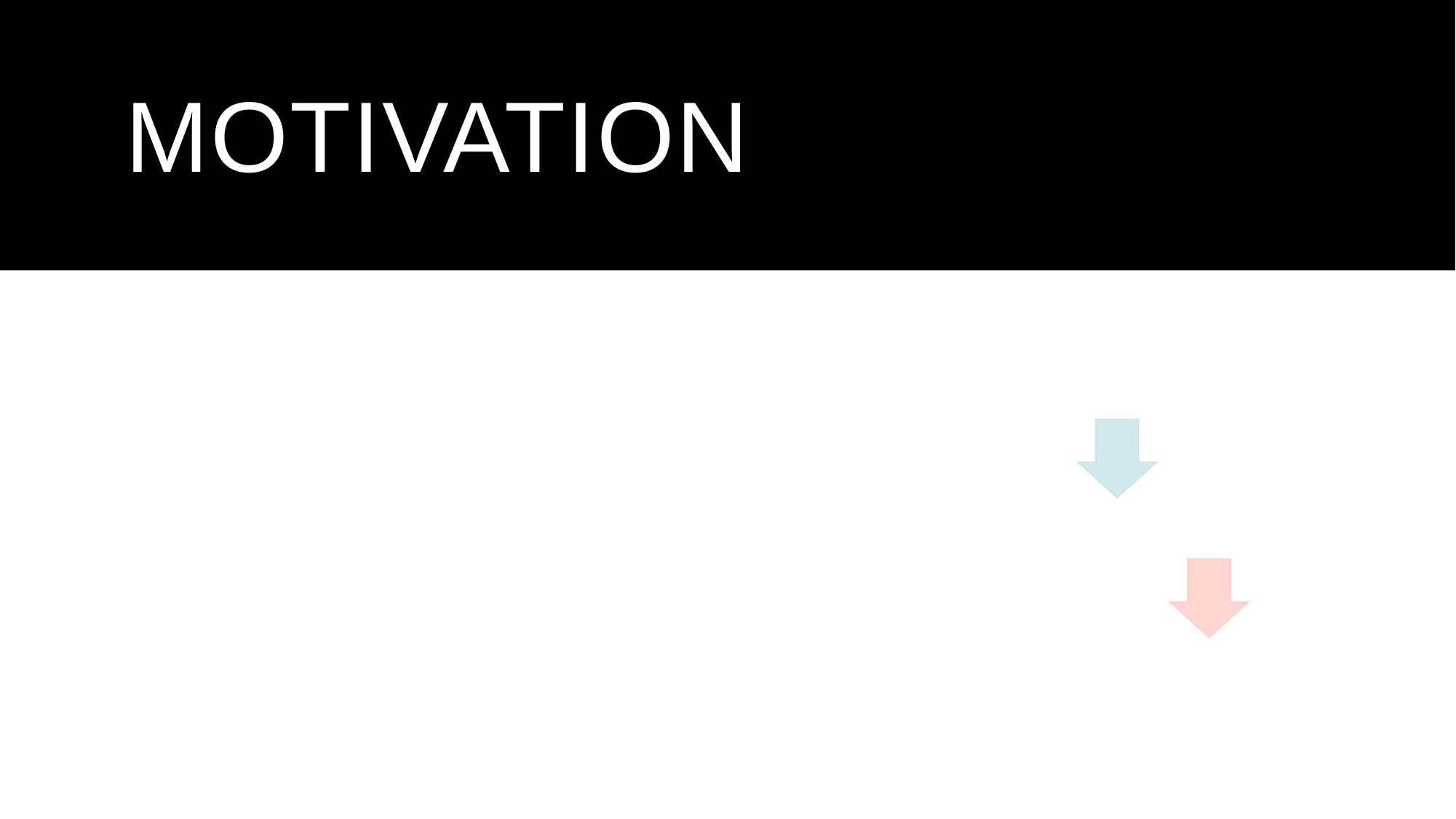

# motivation
Urgency: Timely and accurate diagnosis is critical in preventing disease progression and improving patient prognosis. Delays in diagnosis can lead to adverse health outcomes and increased healthcare costs.
False Positives: The presence of false positives in X-ray images due to noise sources like equipment artifacts or patient motion further complicates the diagnostic process, potentially leading to unnecessary tests or treatments.
Addressing these challenges is essential for enhancing the quality of healthcare delivery, reducing healthcare costs, and ultimately saving lives.